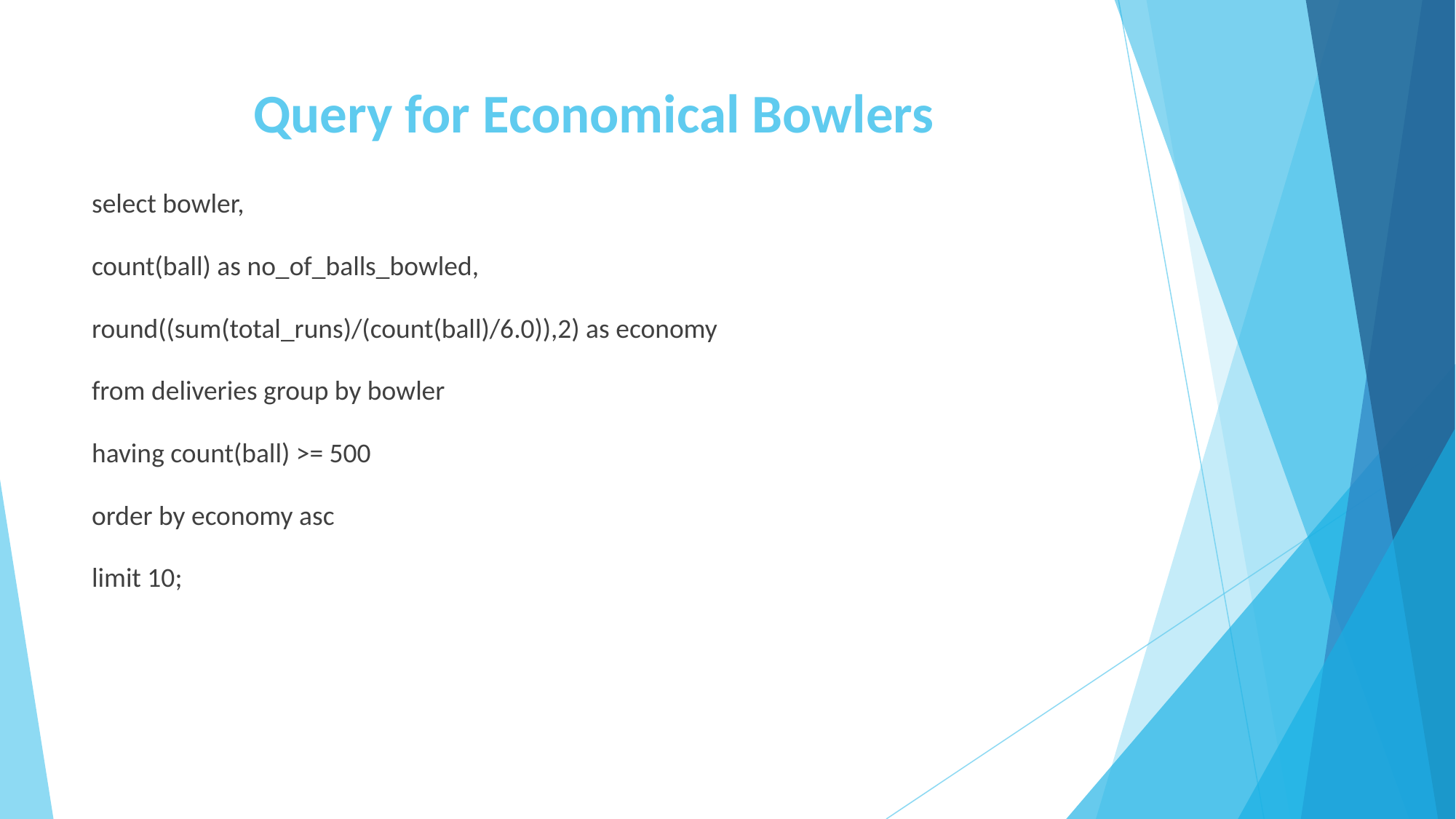

# Query for Economical Bowlers
select bowler,
count(ball) as no_of_balls_bowled,
round((sum(total_runs)/(count(ball)/6.0)),2) as economy
from deliveries group by bowler
having count(ball) >= 500
order by economy asc
limit 10;